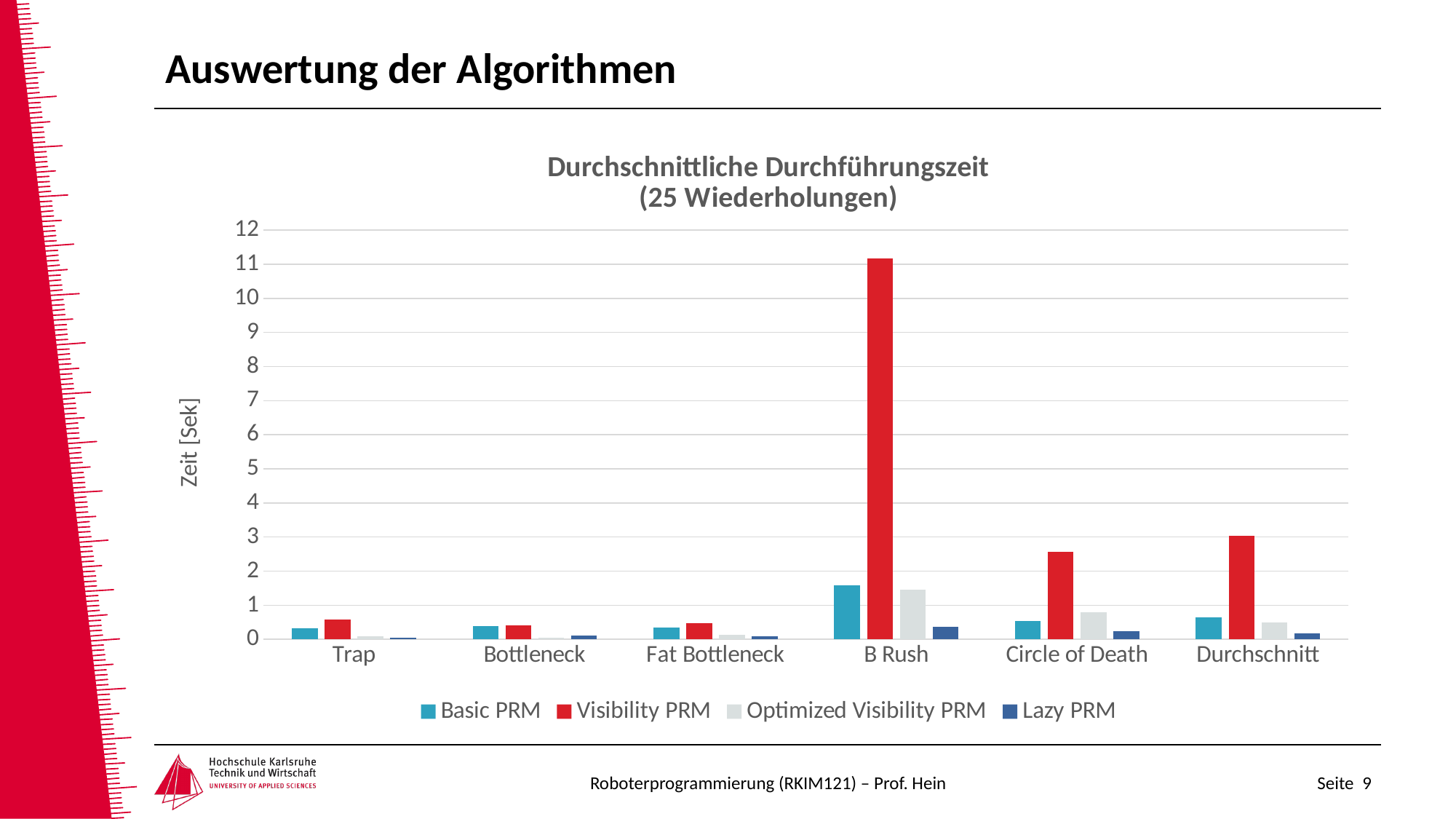

# Auswertung der Algorithmen

### Chart: Durchschnittliche Durchführungszeit
(25 Wiederholungen)

| Category | Basic PRM | Visibility PRM | Optimized Visibility PRM | Lazy PRM |
|---|---|---|---|---|
| Trap | 0.32862109184265137 | 0.5705192756652832 | 0.0870179557800293 | 0.04598137855529785 |
| Bottleneck | 0.37935432434082034 | 0.4156434726715088 | 0.03572775840759277 | 0.11489865303039551 |
| Fat Bottleneck | 0.34864507675170897 | 0.4815110397338867 | 0.13657225608825685 | 0.08496609687805176 |
| B Rush | 1.5926846408843993 | 11.180678730010987 | 1.4649042510986328 | 0.37657675743103025 |
| Circle of Death | 0.5401529502868653 | 2.5743553543090822 | 0.7934916114807129 | 0.24460404396057128 |
| Durchschnitt | 0.6378916168212891 | 3.0445415744781497 | 0.5035427665710449 | 0.1734053859710693 |
Roboterprogrammierung (RKIM121) – Prof. Hein
Seite  9